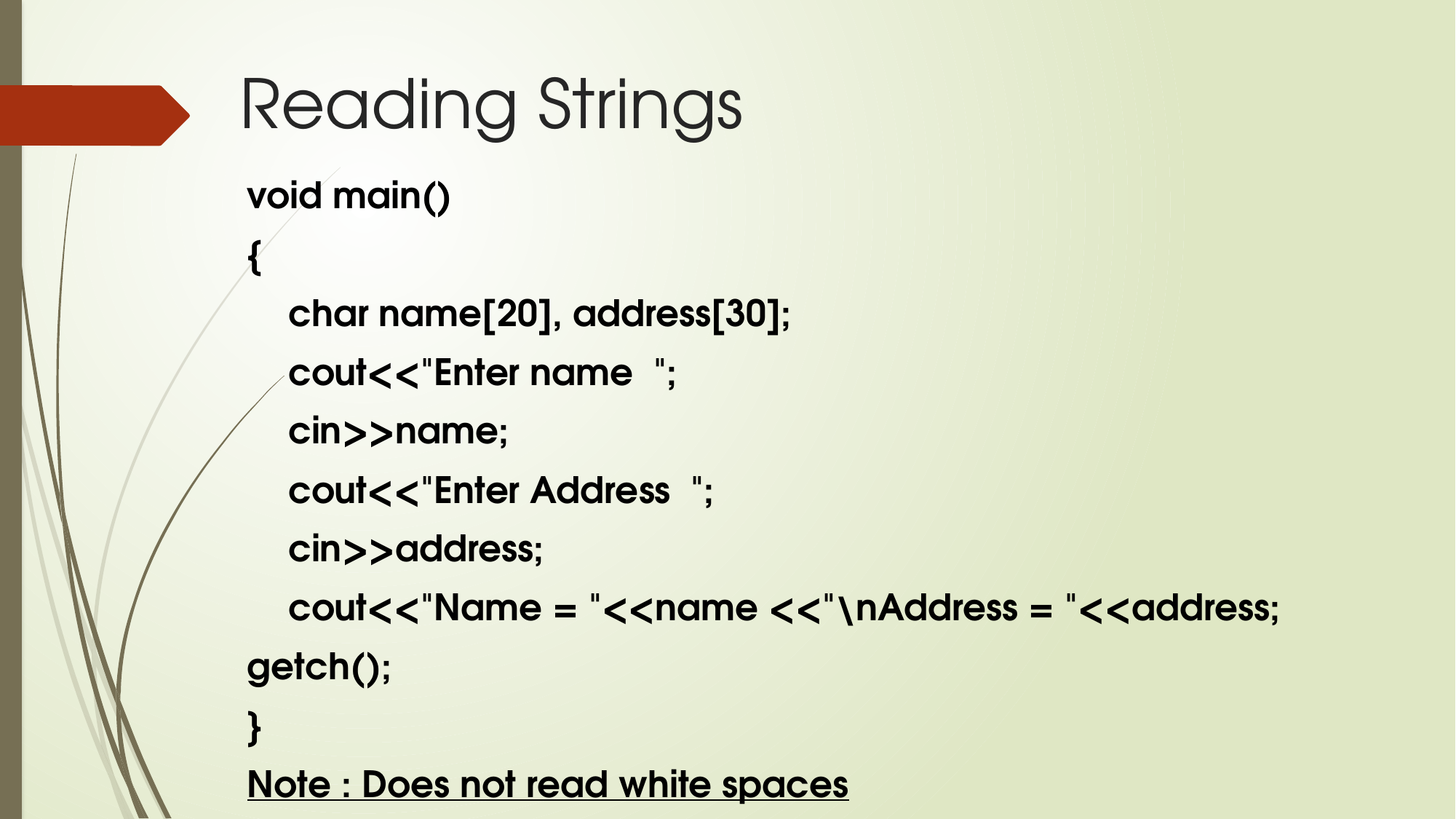

Reading Strings
void main()
{
    char name[20], address[30];
    cout<<"Enter name  ";
    cin>>name;
    cout<<"Enter Address  ";
    cin>>address;
    cout<<"Name = "<<name <<"\nAddress = "<<address;
getch();
}
Note : Does not read white spaces